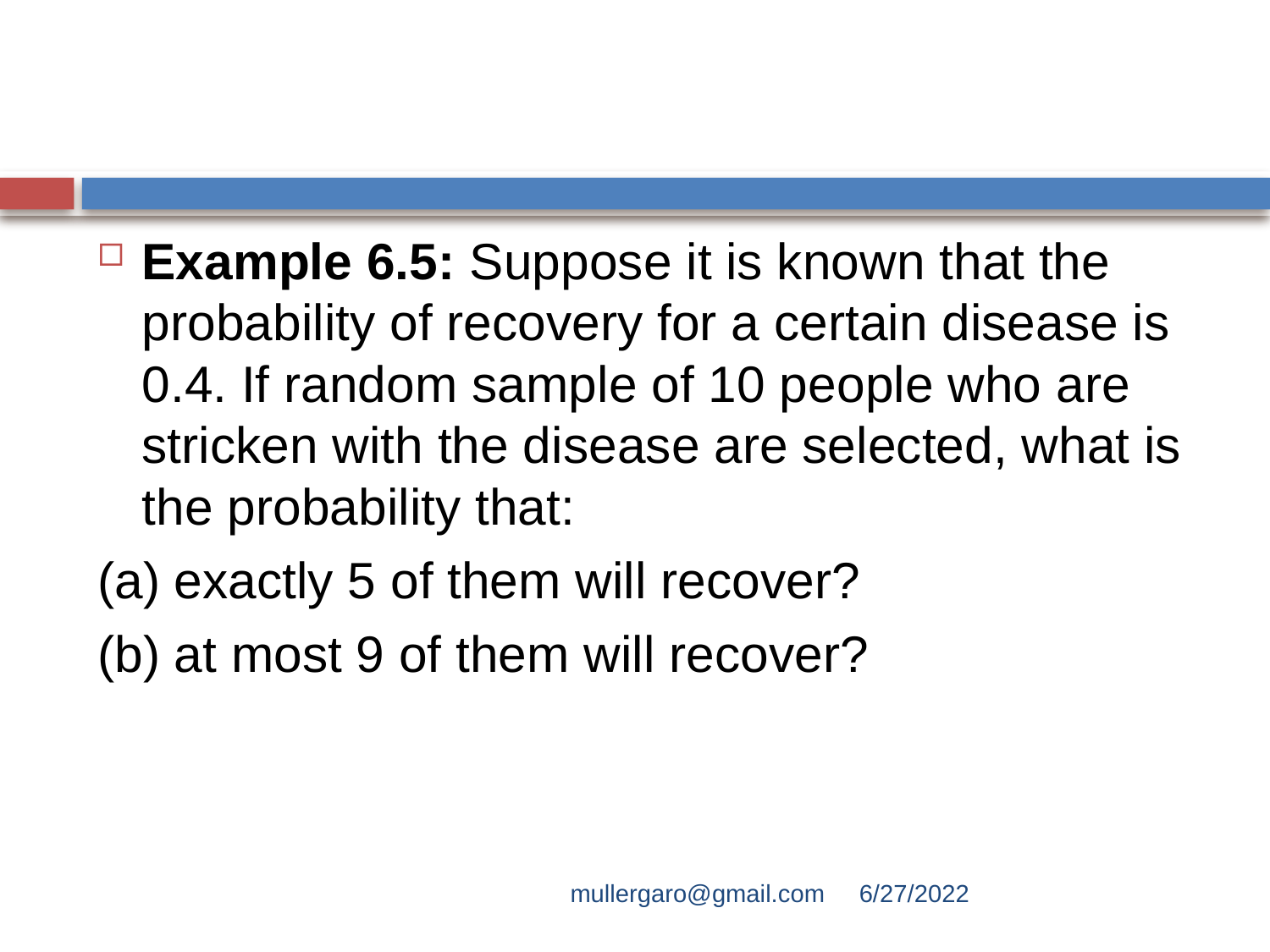

#
Example 6.5: Suppose it is known that the probability of recovery for a certain disease is 0.4. If random sample of 10 people who are stricken with the disease are selected, what is the probability that:
(a) exactly 5 of them will recover?
(b) at most 9 of them will recover?

mullergaro@gmail.com
6/27/2022